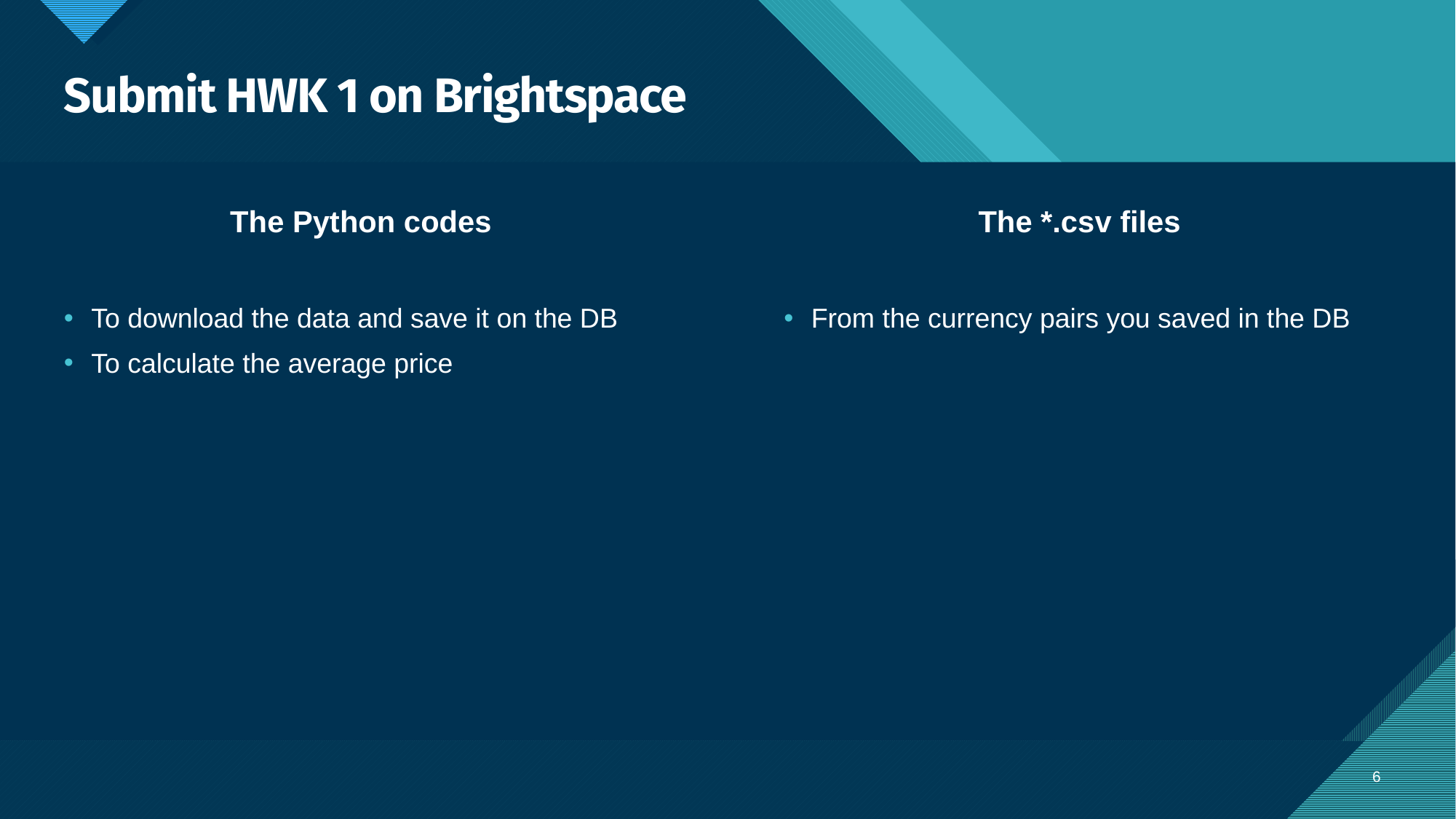

# Submit HWK 1 on Brightspace
The Python codes
The *.csv files
To download the data and save it on the DB
To calculate the average price
From the currency pairs you saved in the DB
6